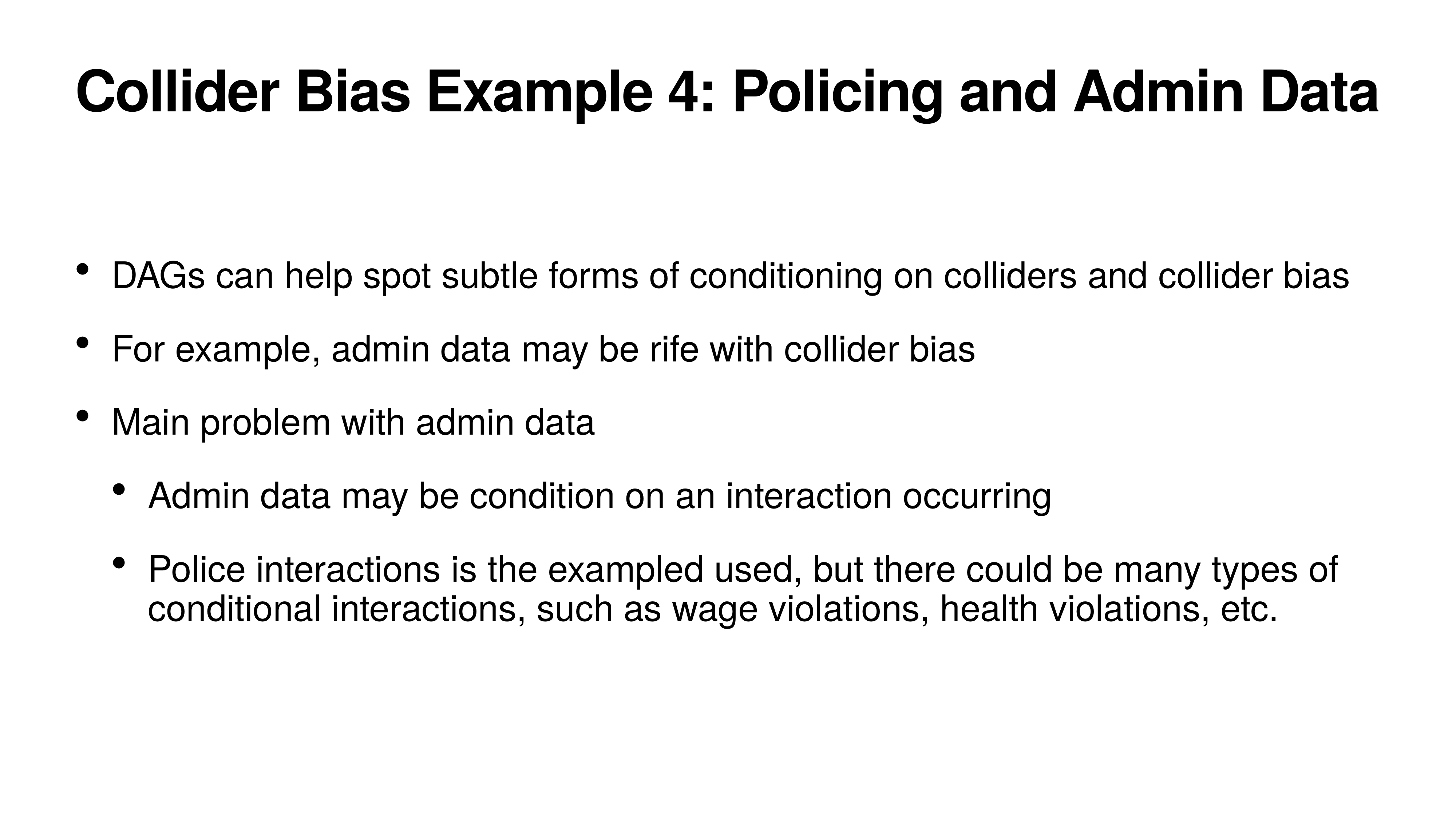

# Collider Bias Example 4: Policing and Admin Data
DAGs can help spot subtle forms of conditioning on colliders and collider bias
For example, admin data may be rife with collider bias
Main problem with admin data
Admin data may be condition on an interaction occurring
Police interactions is the exampled used, but there could be many types of conditional interactions, such as wage violations, health violations, etc.